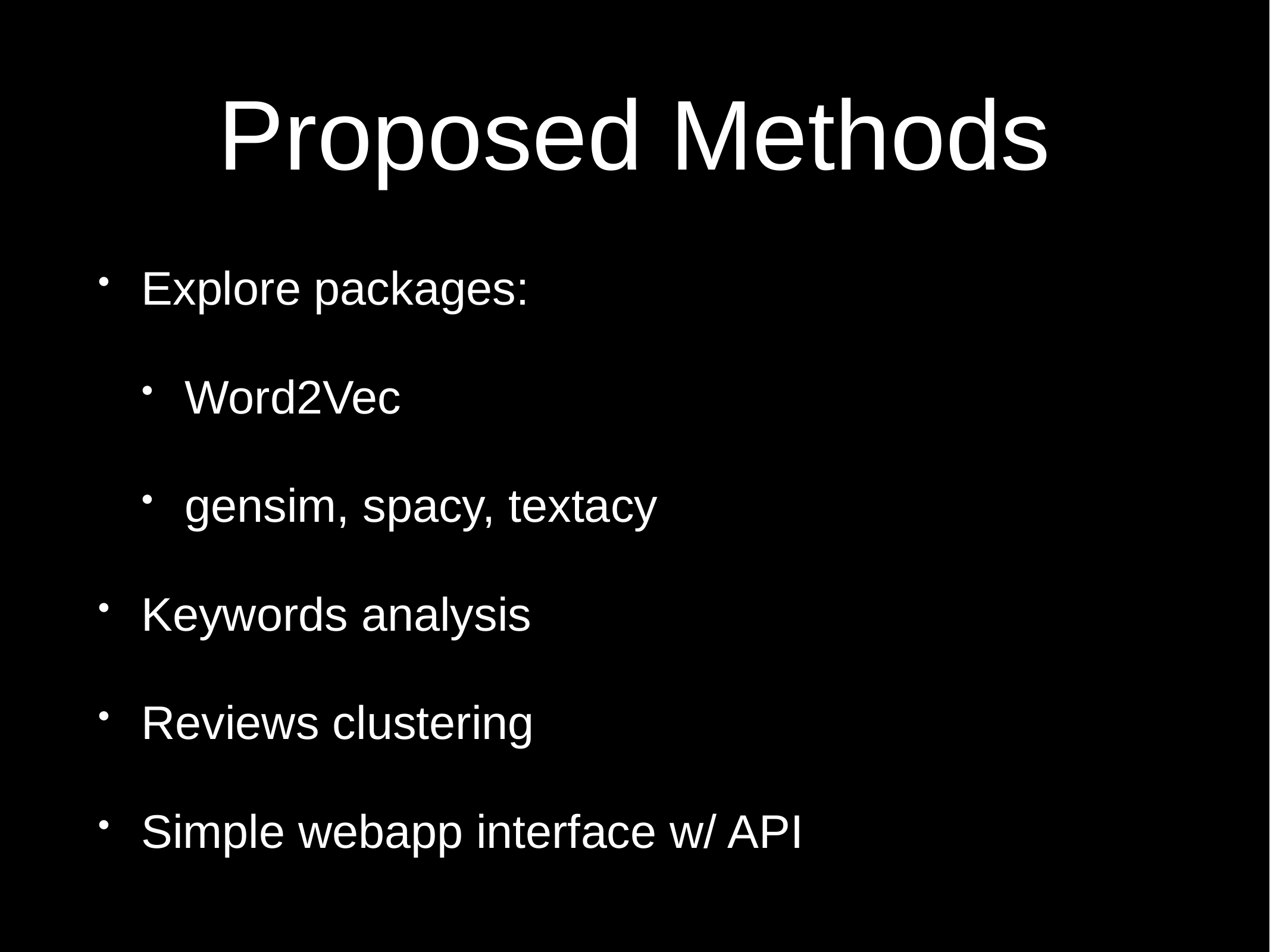

# Proposed Methods
Explore packages:
Word2Vec
gensim, spacy, textacy
Keywords analysis
Reviews clustering
Simple webapp interface w/ API